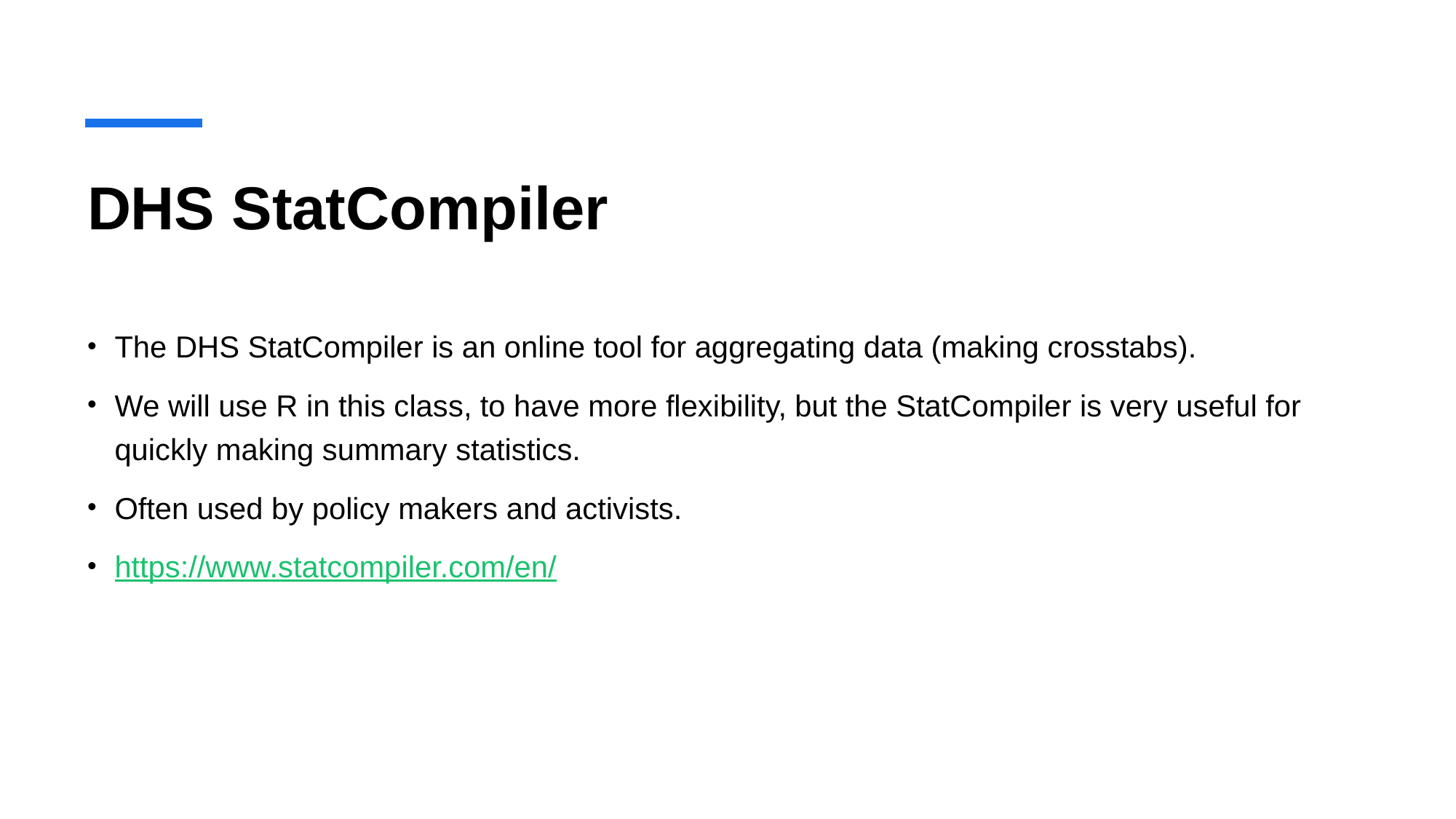

# DHS StatCompiler
The DHS StatCompiler is an online tool for aggregating data (making crosstabs).
We will use R in this class, to have more flexibility, but the StatCompiler is very useful for quickly making summary statistics.
Often used by policy makers and activists.
https://www.statcompiler.com/en/